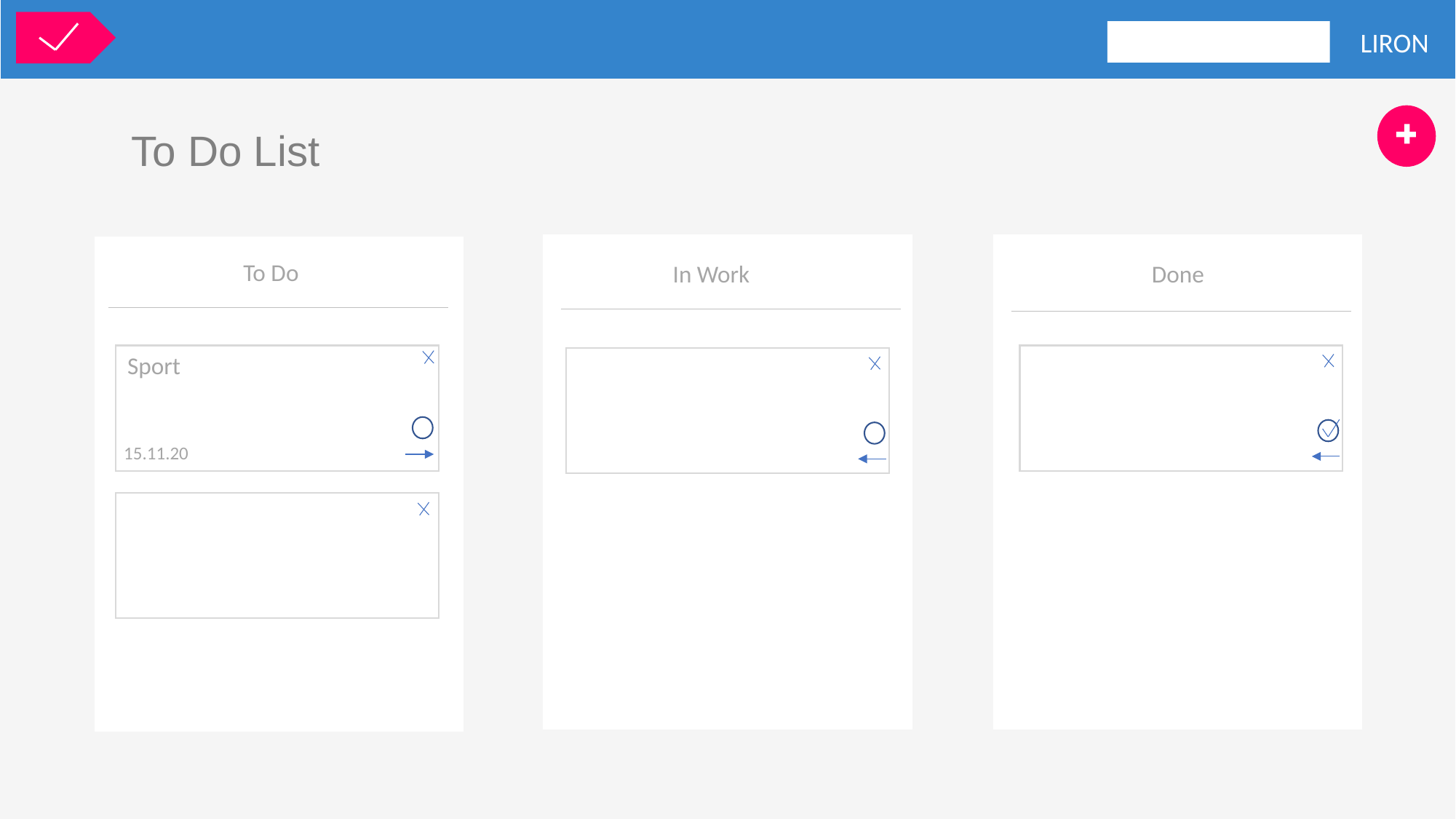

LIRON

To Do List

Done
To Do

In Work

Sport

15.11.20